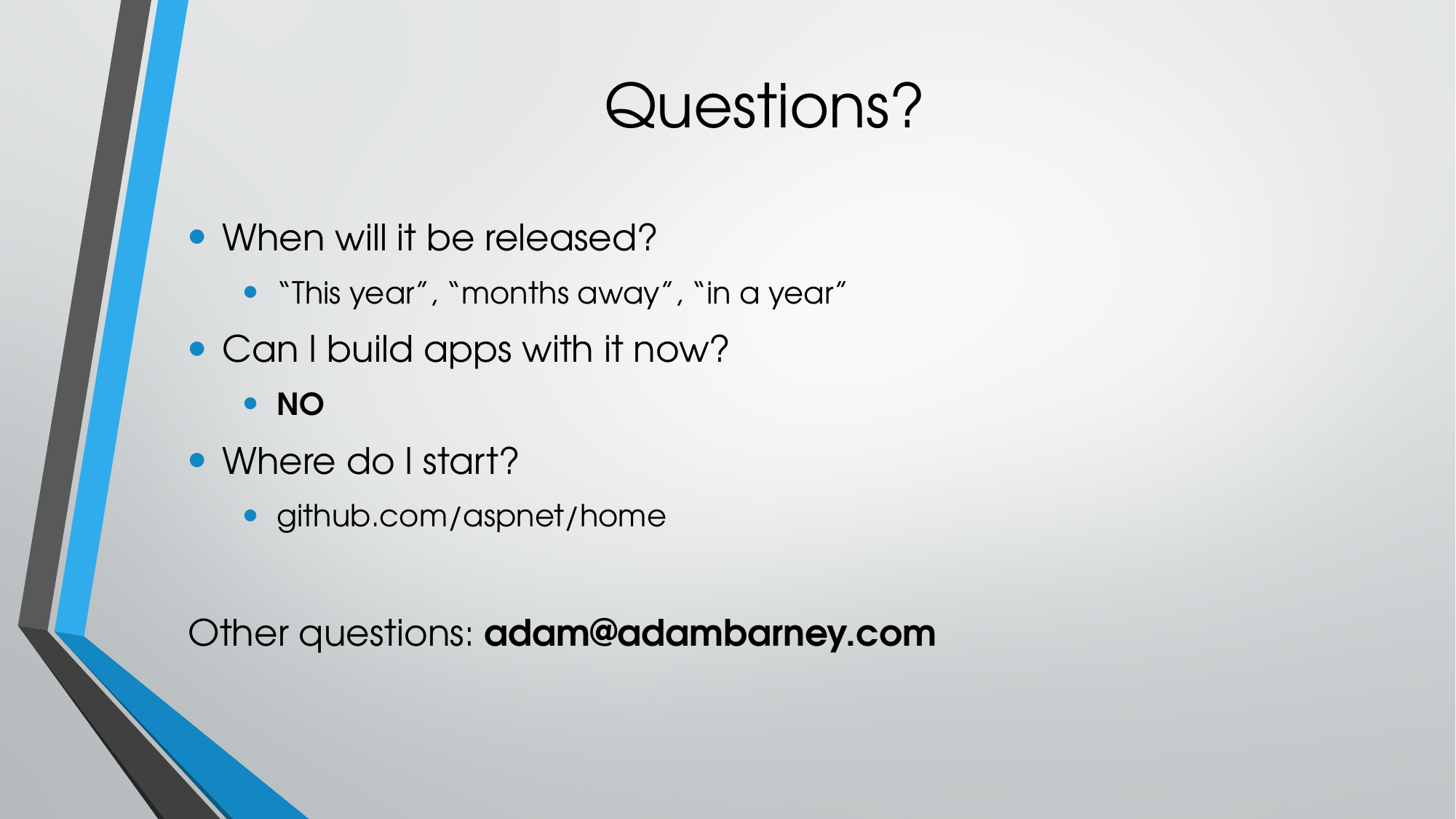

# Questions?
When will it be released?
“This year”, “months away”, “in a year”
Can I build apps with it now?
NO
Where do I start?
github.com/aspnet/home

Other questions: adam@adambarney.com